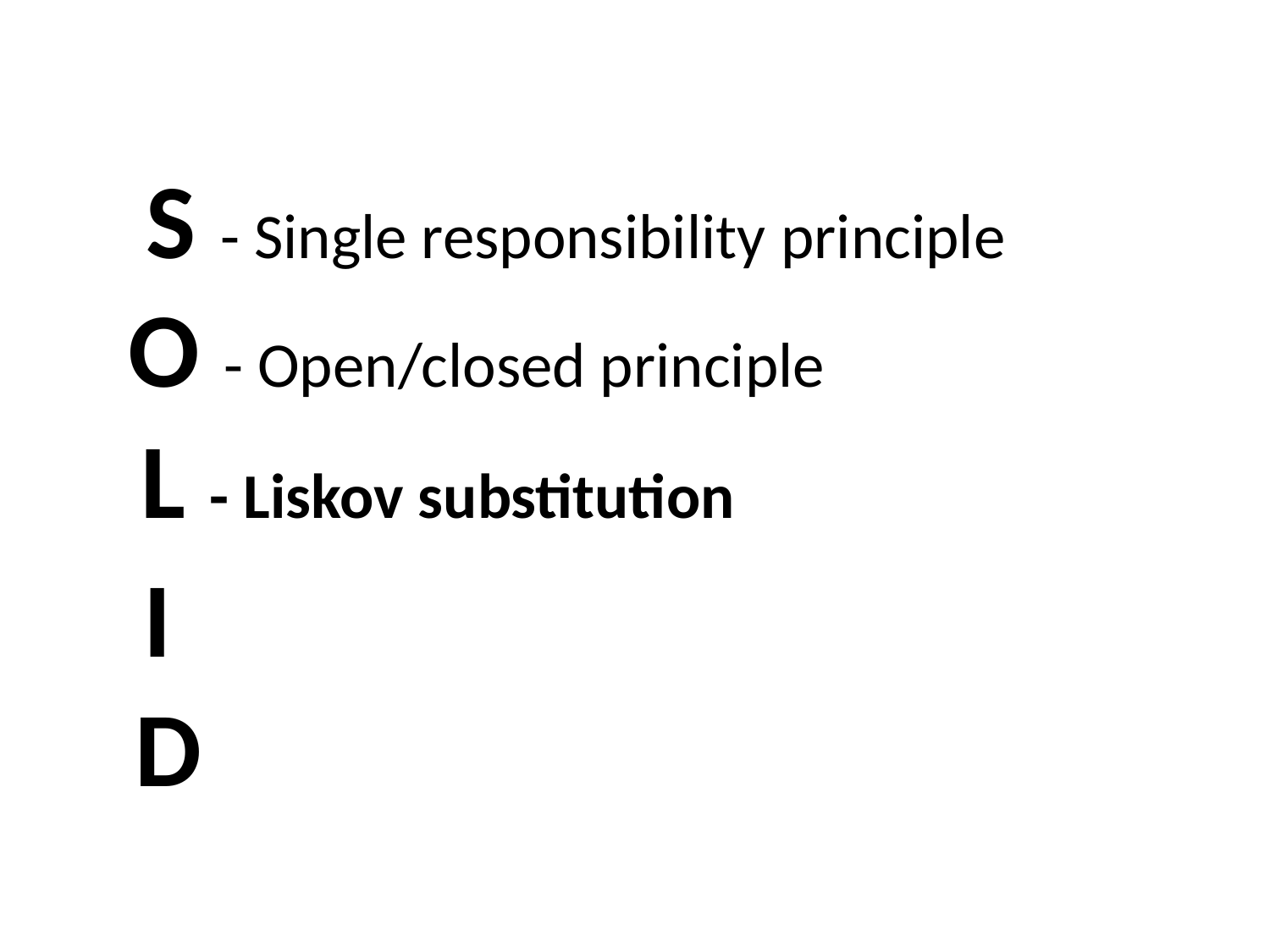

S - Single responsibility principle
O - Open/closed principle
L - Liskov substitution
I
D